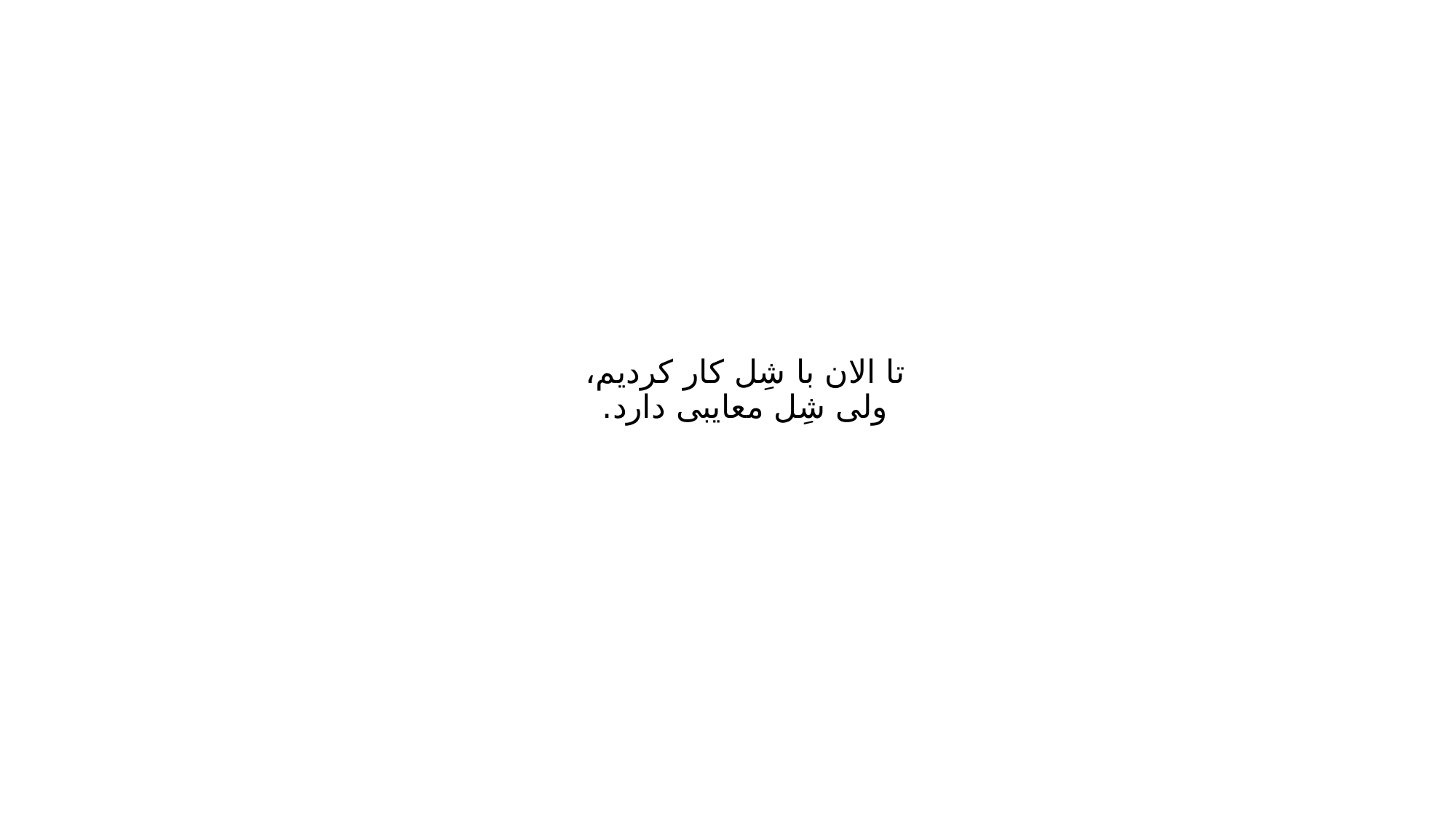

# تا الان با شِل کار کردیم، ولی شِل معایبی دارد.